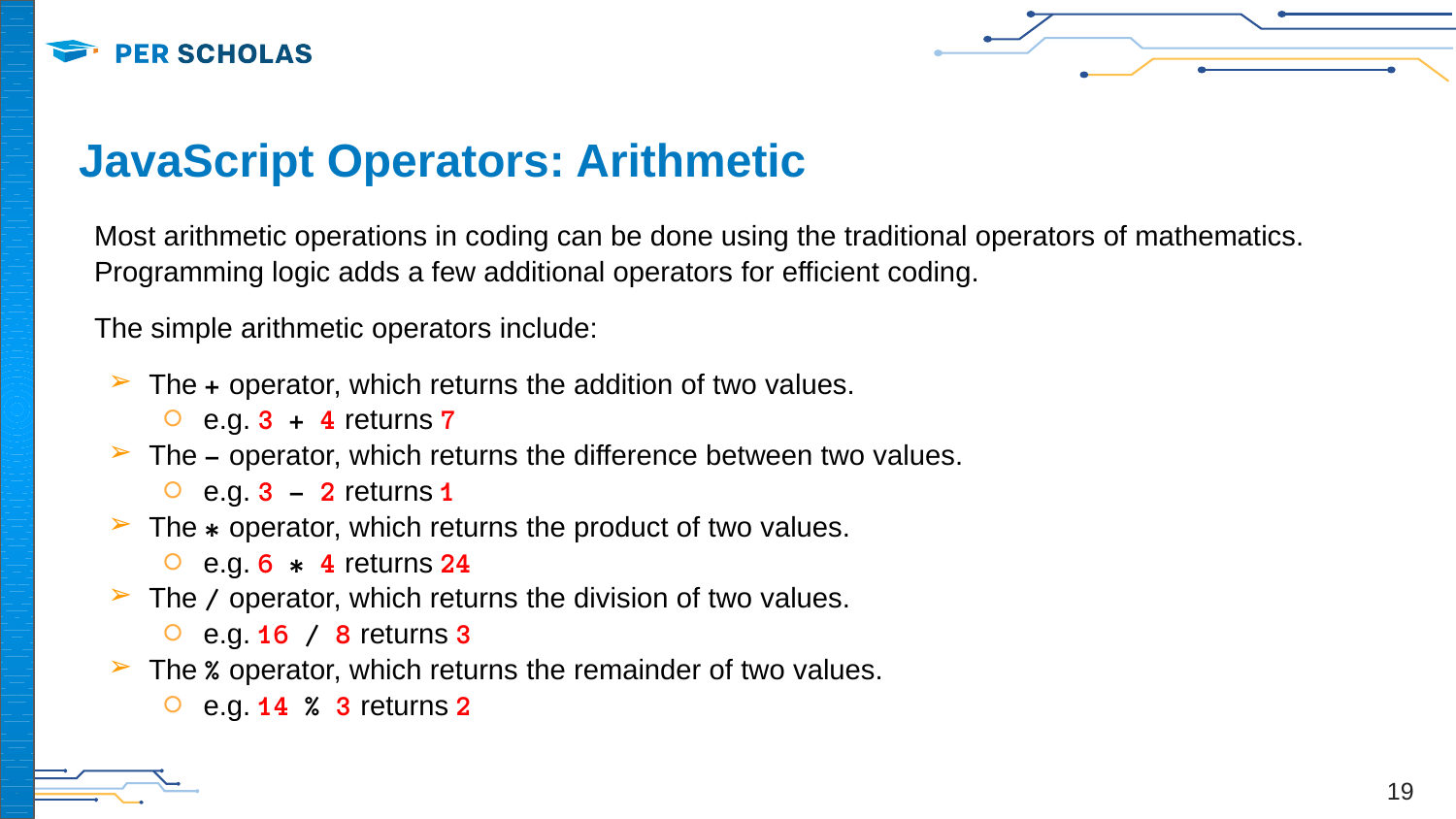

# JavaScript Operators: Arithmetic
Most arithmetic operations in coding can be done using the traditional operators of mathematics. Programming logic adds a few additional operators for efficient coding.
The simple arithmetic operators include:
The + operator, which returns the addition of two values.
e.g. 3 + 4 returns 7
The - operator, which returns the difference between two values.
e.g. 3 - 2 returns 1
The * operator, which returns the product of two values.
e.g. 6 * 4 returns 24
The / operator, which returns the division of two values.
e.g. 16 / 8 returns 3
The % operator, which returns the remainder of two values.
e.g. 14 % 3 returns 2
19